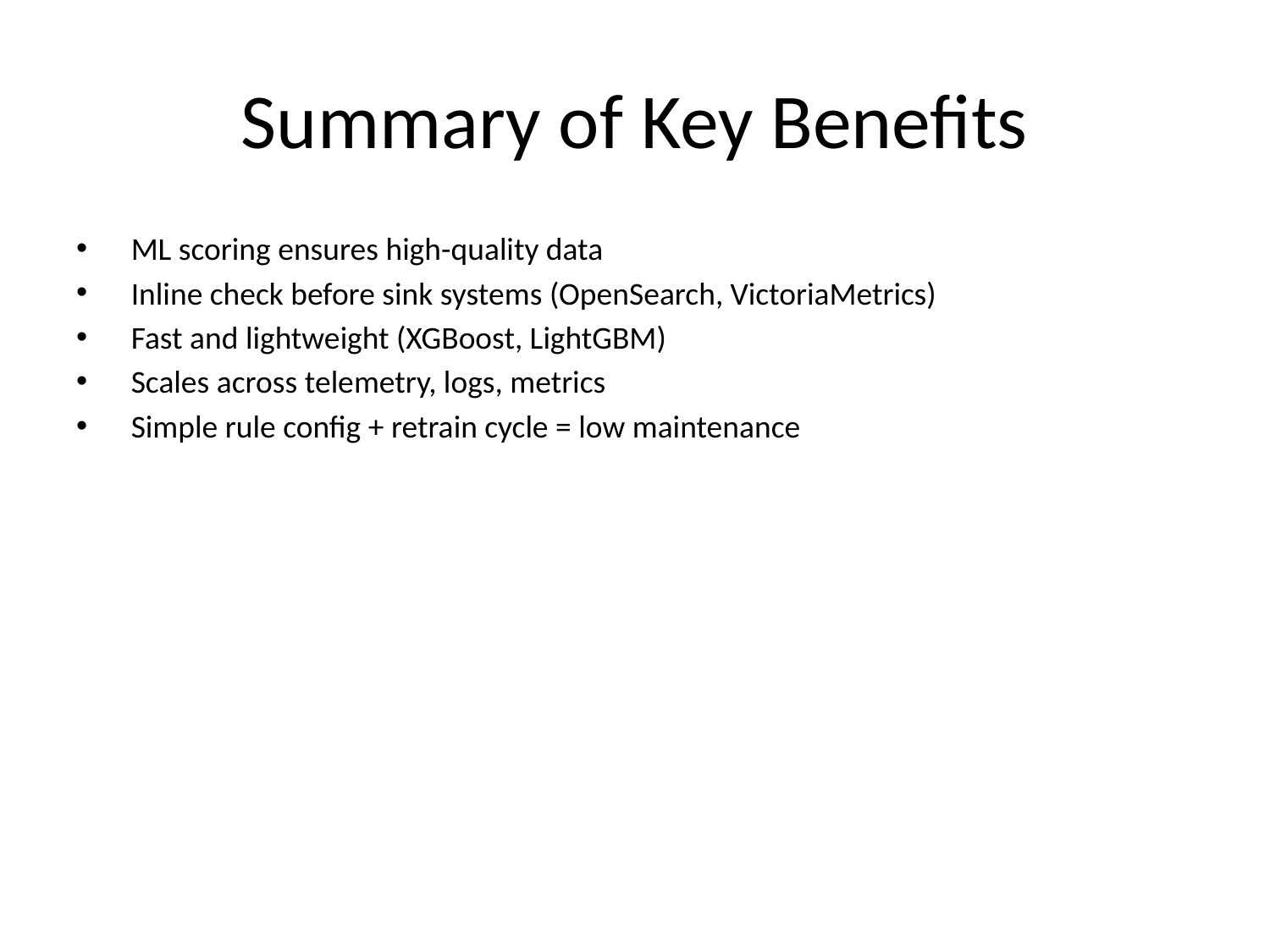

# Summary of Key Benefits
 ML scoring ensures high-quality data
 Inline check before sink systems (OpenSearch, VictoriaMetrics)
 Fast and lightweight (XGBoost, LightGBM)
 Scales across telemetry, logs, metrics
 Simple rule config + retrain cycle = low maintenance